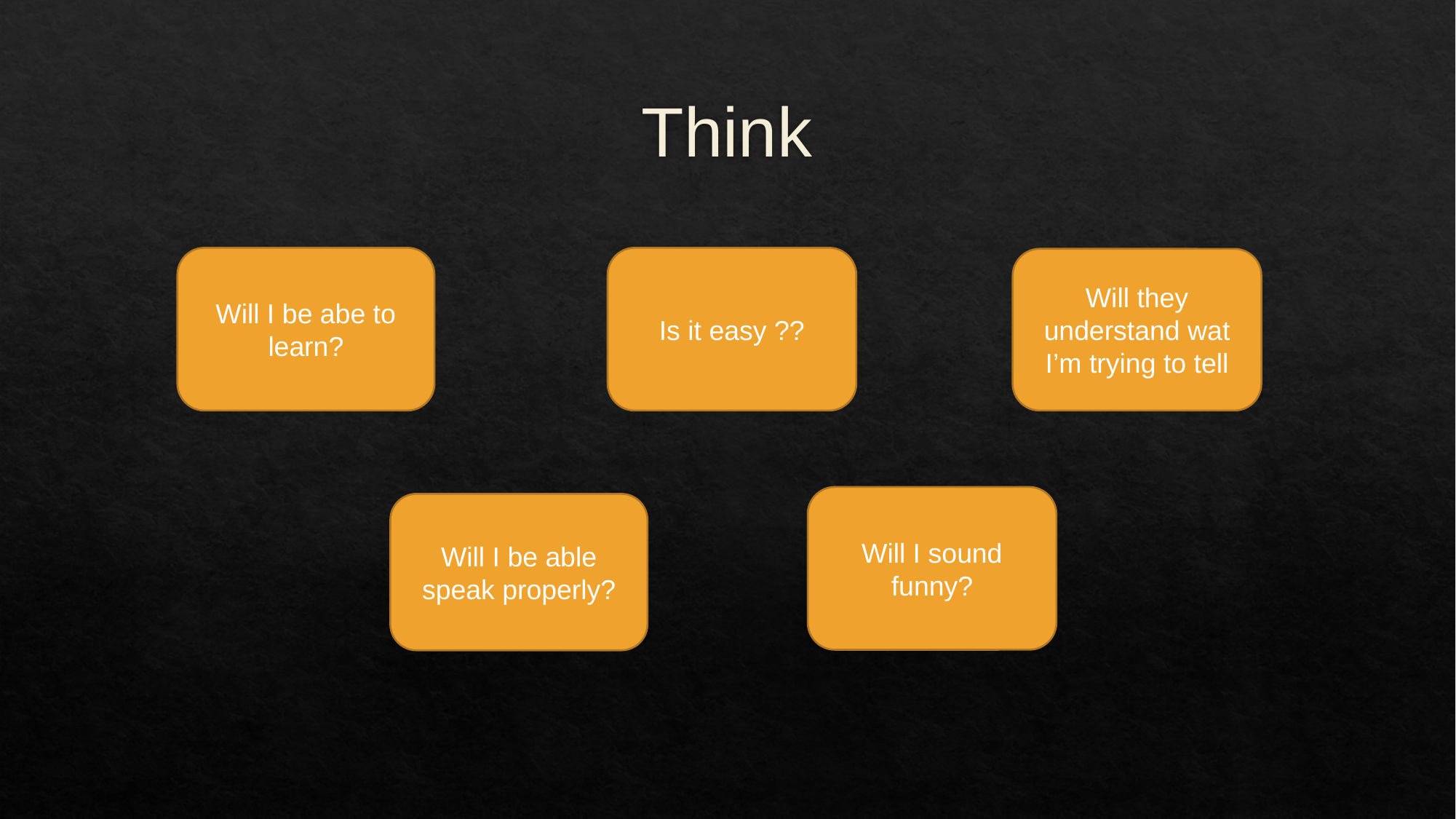

# Think

Will I be abe to learn?
Is it easy ??
Will they understand wat I’m trying to tell
Will I sound funny?
Will I be able speak properly?